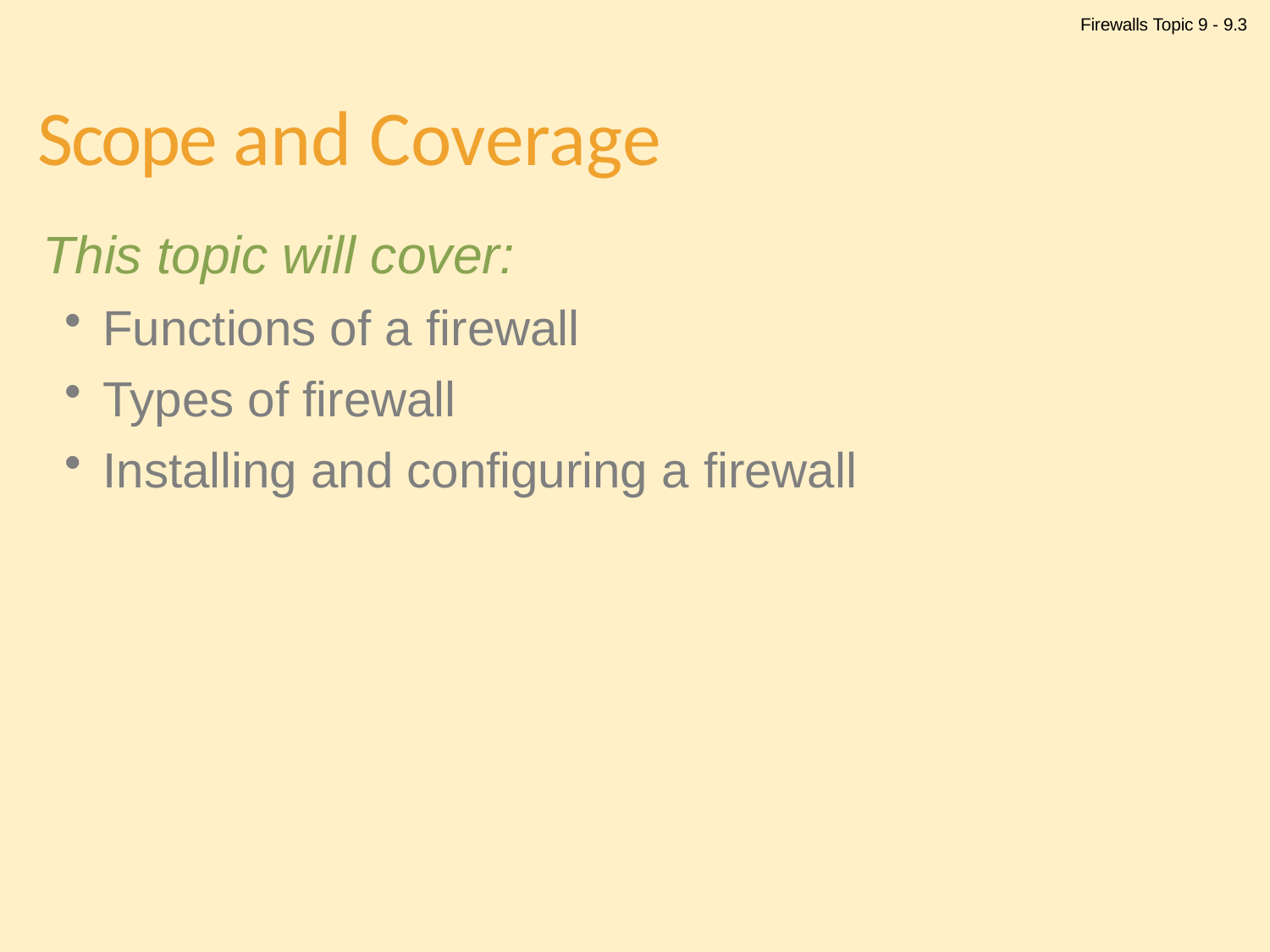

Firewalls Topic 9 - 9.3
# Scope and Coverage
This topic will cover:
Functions of a firewall
Types of firewall
Installing and configuring a firewall